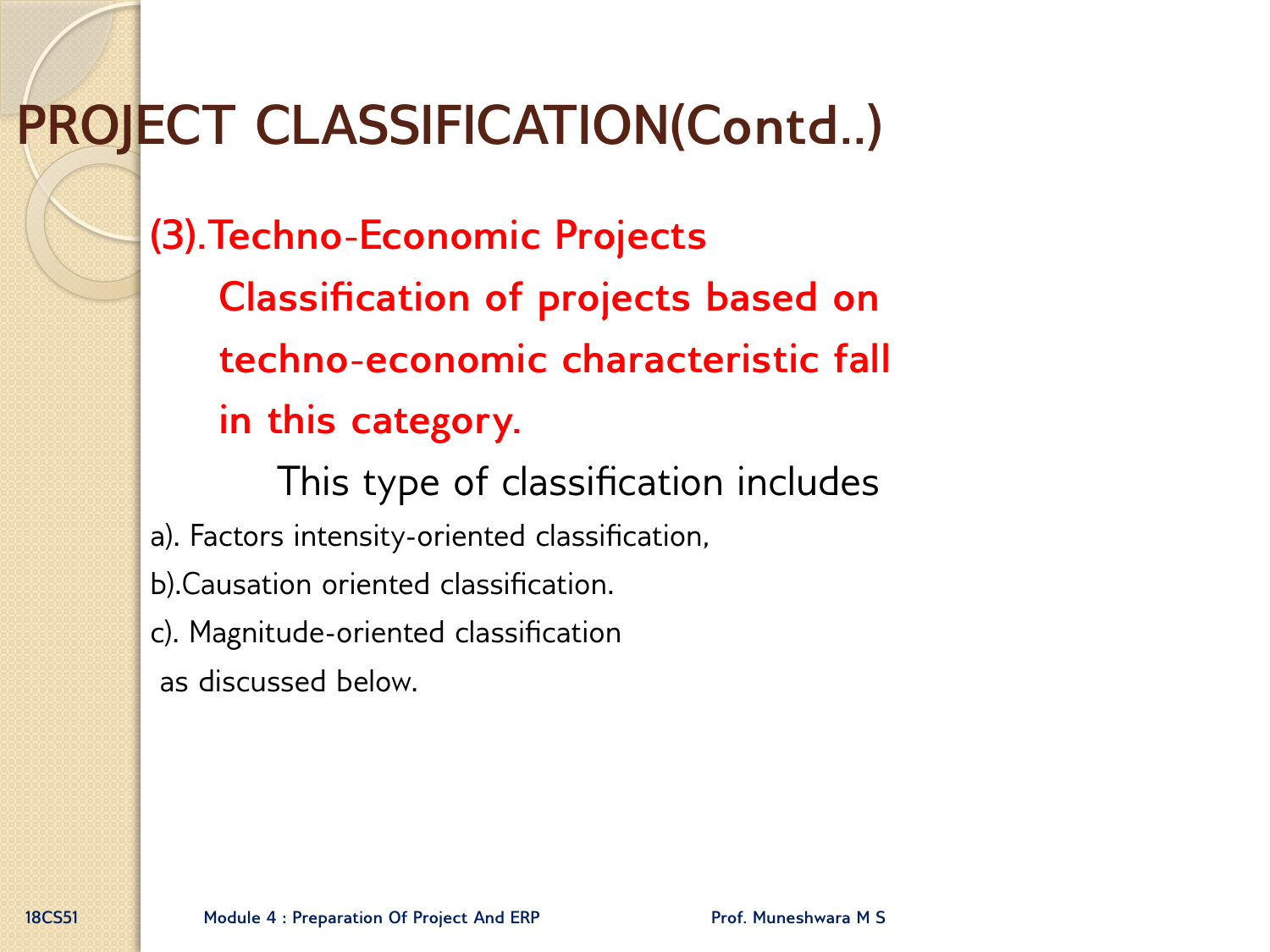

# PROJECT CLASSIFICATION(Contd..)
(3).Techno-Economic Projects
     Classification of projects based on
     techno-economic characteristic fall
     in this category.
	This type of classification includes
a). Factors intensity-oriented classification,
b).Causation oriented classification.
c). Magnitude-oriented classification
 as discussed below.
18CS51                      Module 4 : Preparation Of Project And ERP                              Prof. Muneshwara M S